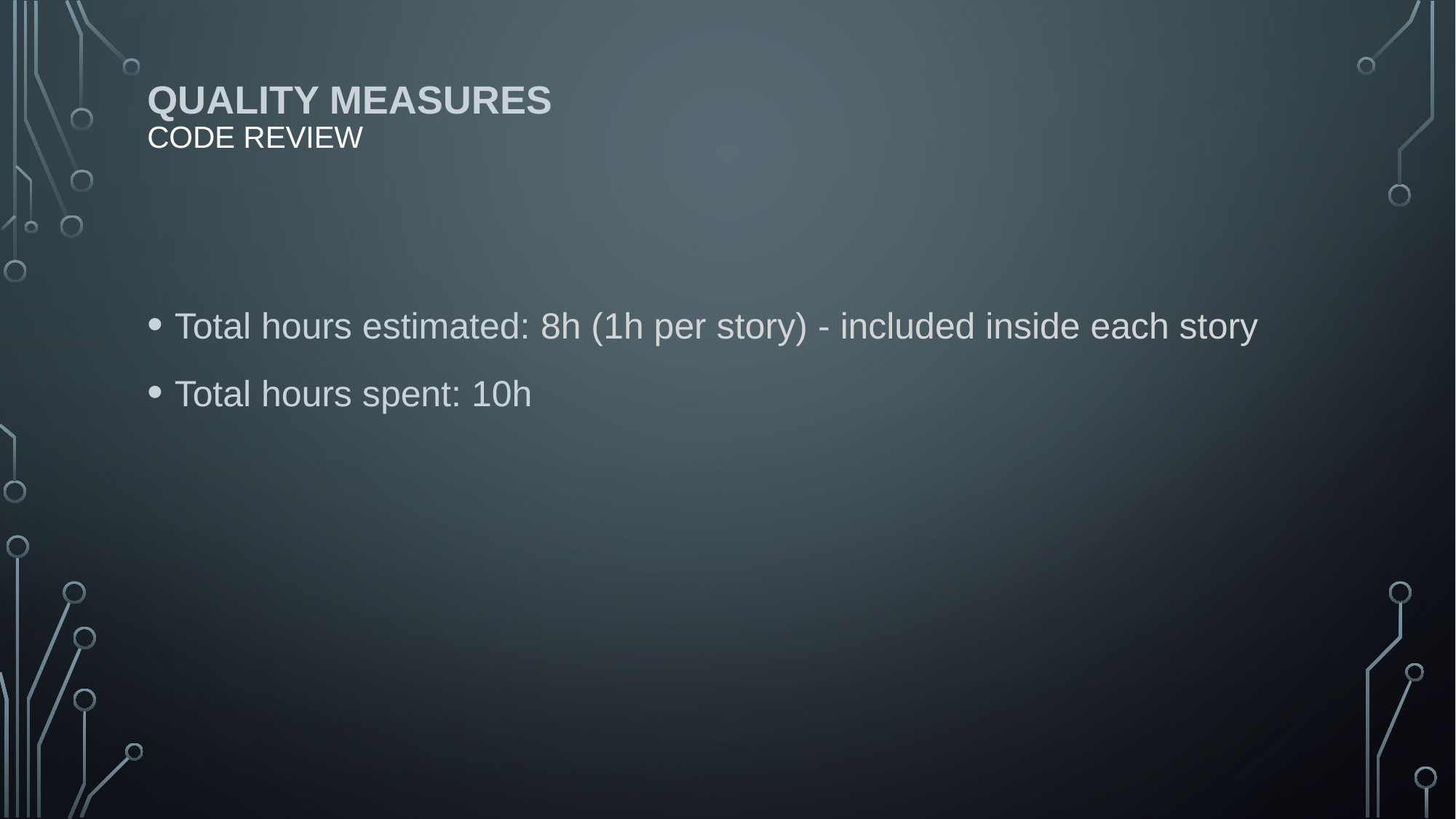

# QUALITY MEASURES Code review
Total hours estimated: 8h (1h per story) - included inside each story
Total hours spent: 10h